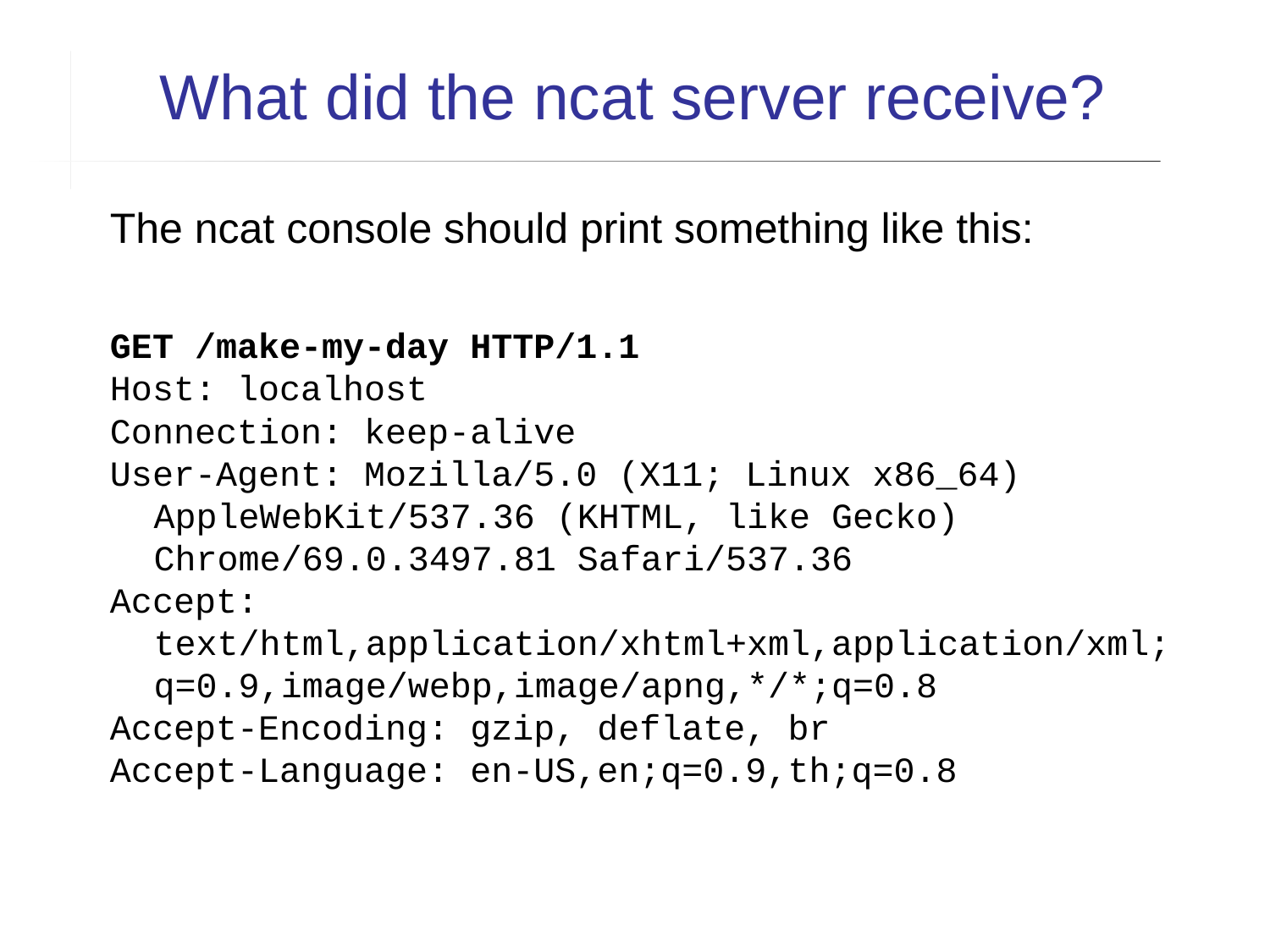

What did the ncat server receive?
The ncat console should print something like this:

GET /make-my-day HTTP/1.1
Host: localhost
Connection: keep-alive
User-Agent: Mozilla/5.0 (X11; Linux x86_64) AppleWebKit/537.36 (KHTML, like Gecko) Chrome/69.0.3497.81 Safari/537.36
Accept: text/html,application/xhtml+xml,application/xml;q=0.9,image/webp,image/apng,*/*;q=0.8
Accept-Encoding: gzip, deflate, br
Accept-Language: en-US,en;q=0.9,th;q=0.8